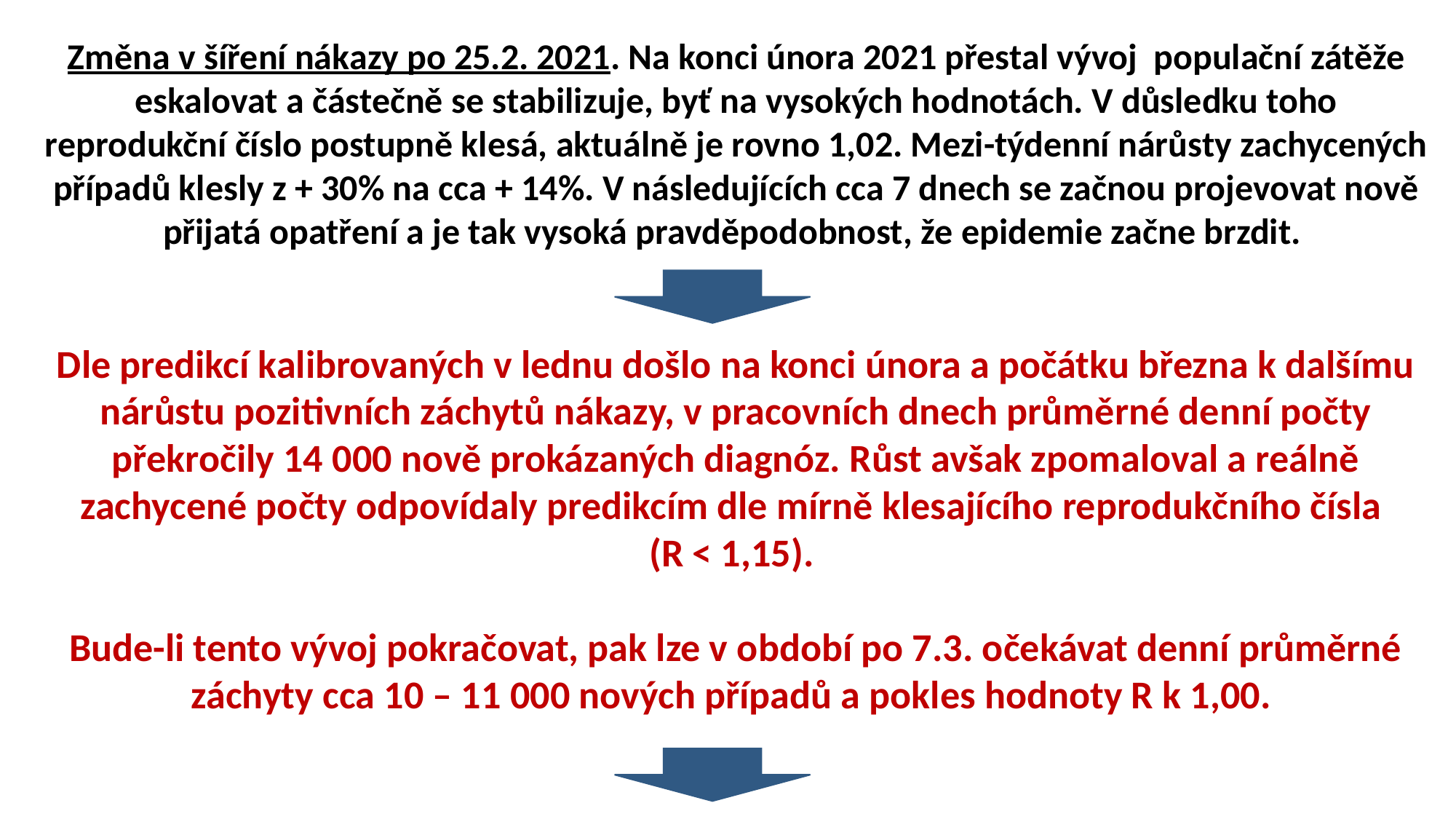

Změna v šíření nákazy po 25.2. 2021. Na konci února 2021 přestal vývoj  populační zátěže eskalovat a částečně se stabilizuje, byť na vysokých hodnotách. V důsledku toho reprodukční číslo postupně klesá, aktuálně je rovno 1,02. Mezi-týdenní nárůsty zachycených případů klesly z + 30% na cca + 14%. V následujících cca 7 dnech se začnou projevovat nově přijatá opatření a je tak vysoká pravděpodobnost, že epidemie začne brzdit.

Dle predikcí kalibrovaných v lednu došlo na konci února a počátku března k dalšímu nárůstu pozitivních záchytů nákazy, v pracovních dnech průměrné denní počty překročily 14 000 nově prokázaných diagnóz. Růst avšak zpomaloval a reálně zachycené počty odpovídaly predikcím dle mírně klesajícího reprodukčního čísla
(R < 1,15).

Bude-li tento vývoj pokračovat, pak lze v období po 7.3. očekávat denní průměrné záchyty cca 10 – 11 000 nových případů a pokles hodnoty R k 1,00.